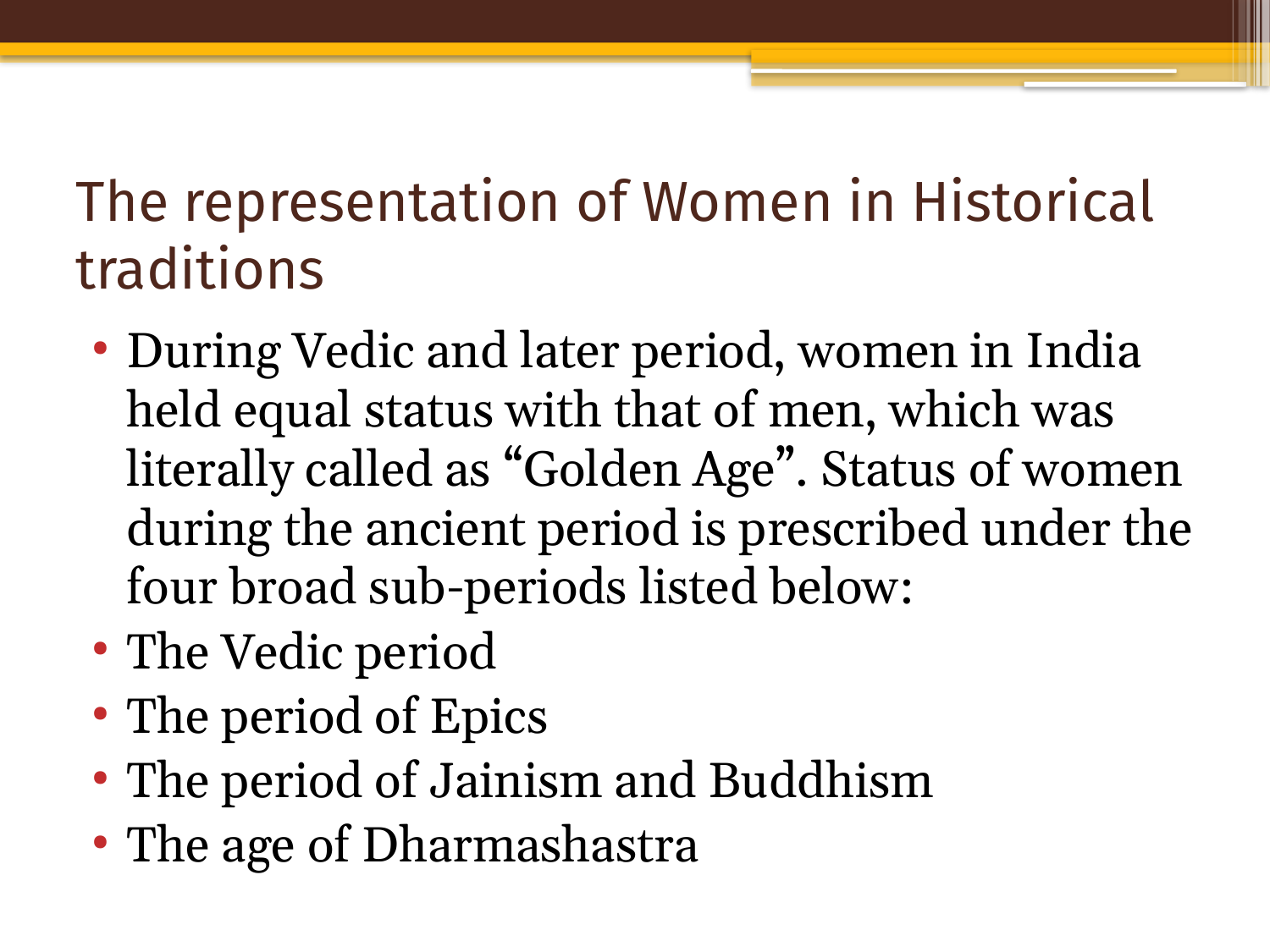

# The representation of Women in Historical traditions
During Vedic and later period, women in India held equal status with that of men, which was literally called as “Golden Age”. Status of women during the ancient period is prescribed under the four broad sub-periods listed below:
The Vedic period
The period of Epics
The period of Jainism and Buddhism
The age of Dharmashastra